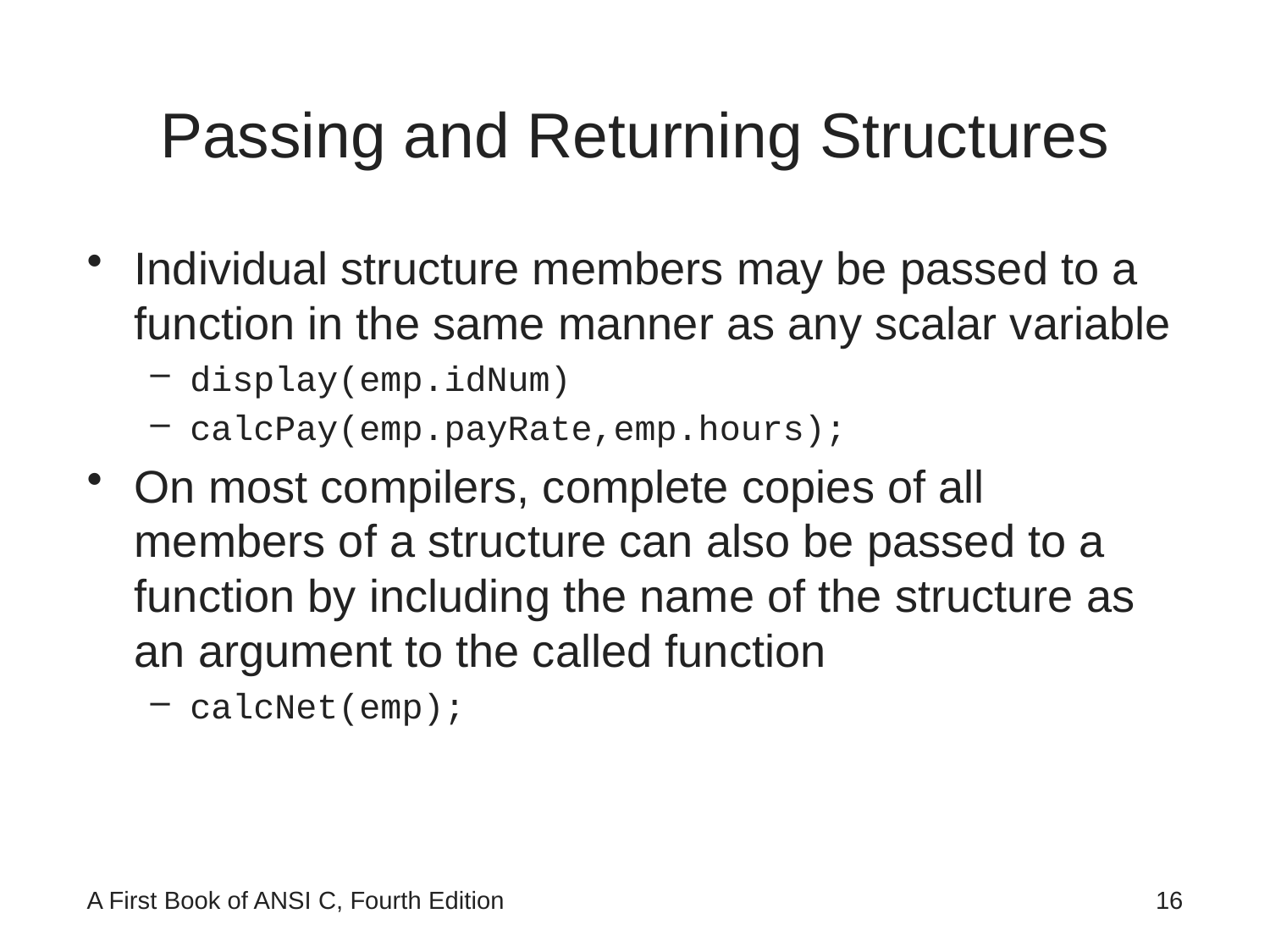

# Passing and Returning Structures
Individual structure members may be passed to a function in the same manner as any scalar variable
display(emp.idNum)
calcPay(emp.payRate,emp.hours);
On most compilers, complete copies of all members of a structure can also be passed to a function by including the name of the structure as an argument to the called function
calcNet(emp);
A First Book of ANSI C, Fourth Edition
16